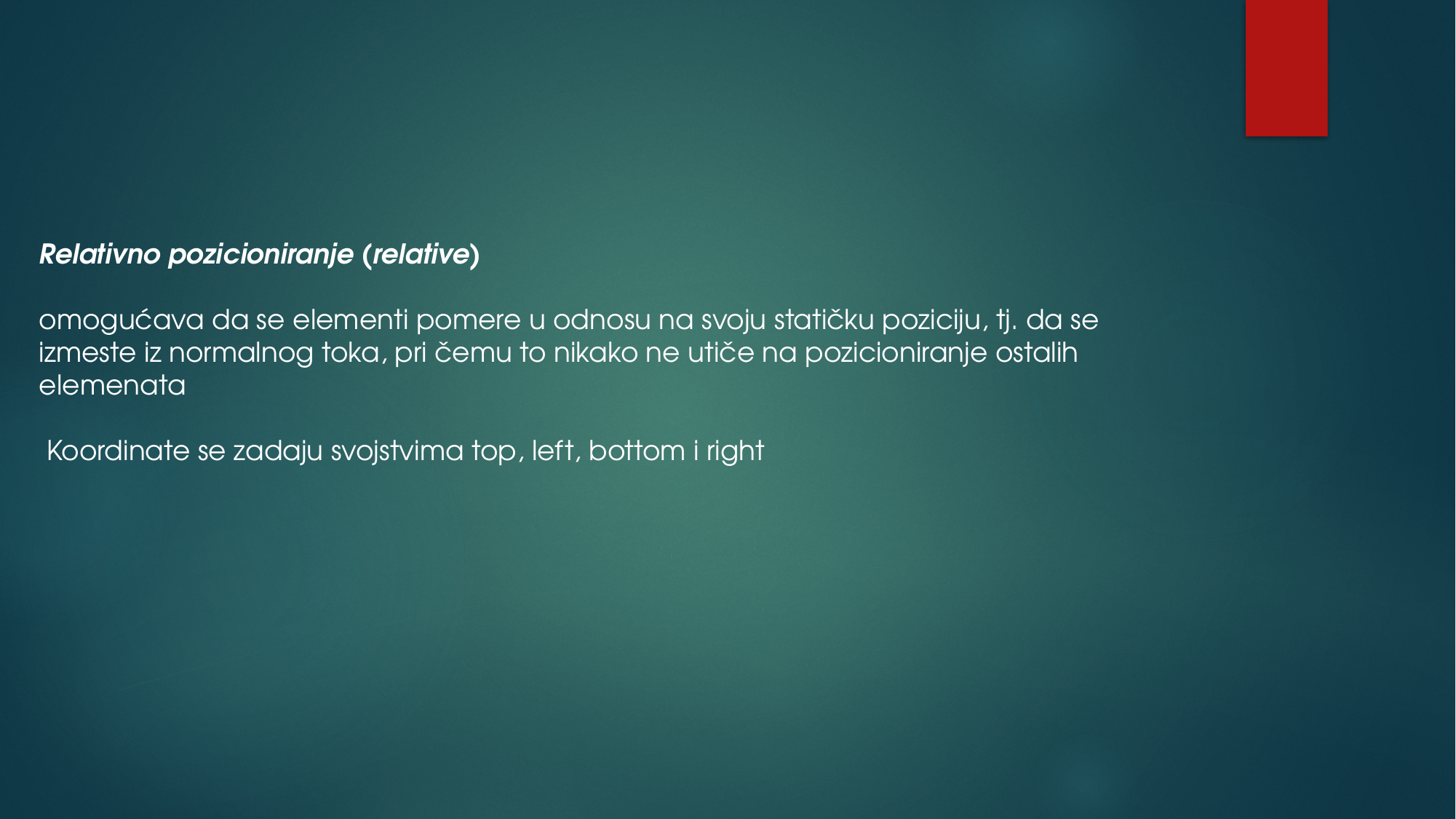

Relativno pozicioniranje (relative)

omogućava da se elementi pomere u odnosu na svoju statičku poziciju, tj. da se izmeste iz normalnog toka, pri čemu to nikako ne utiče na pozicioniranje ostalih elemenata

 Koordinate se zadaju svojstvima top, left, bottom i right